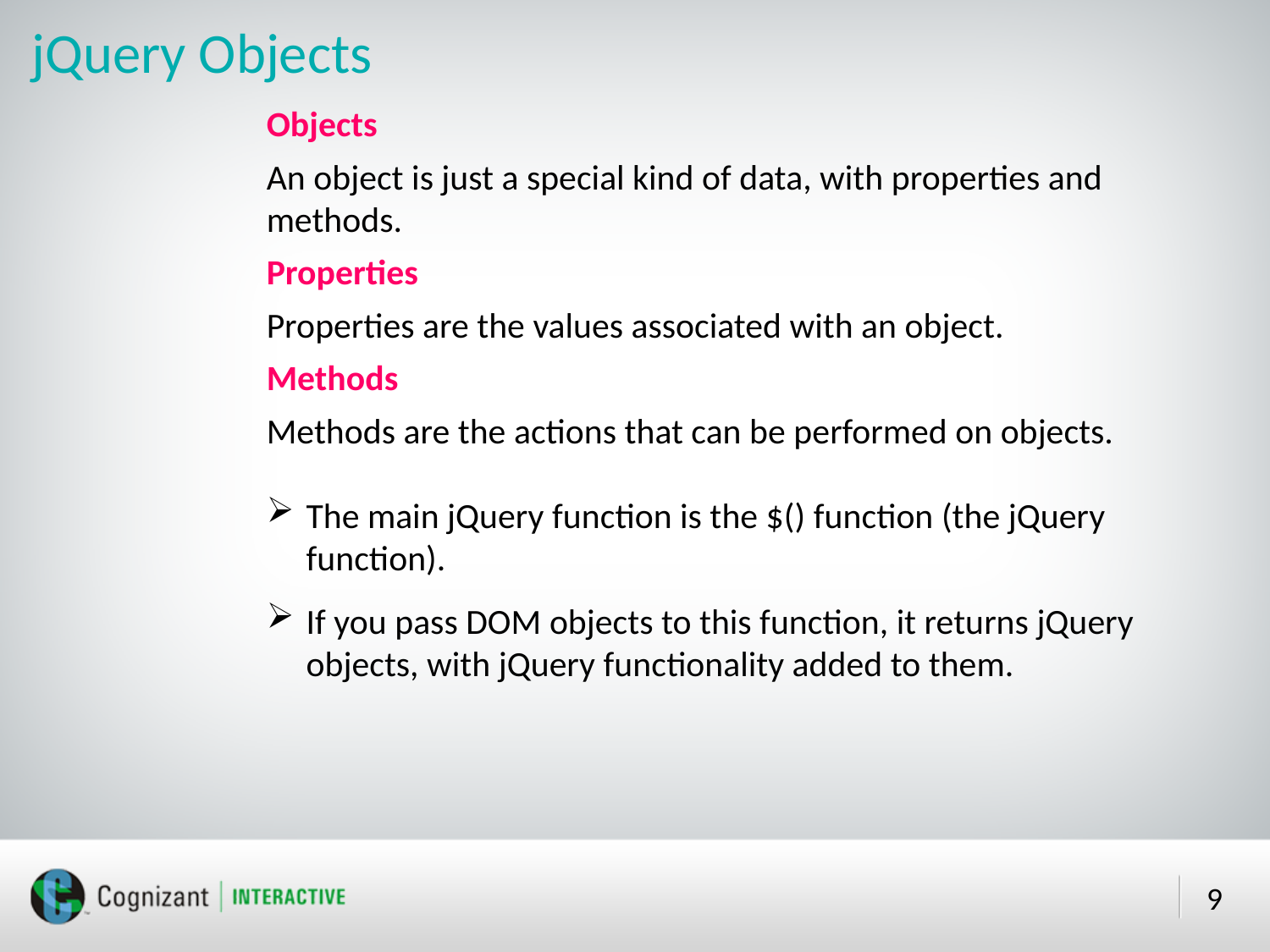

# jQuery Objects
Objects
An object is just a special kind of data, with properties and methods.
Properties
Properties are the values associated with an object.
Methods
Methods are the actions that can be performed on objects.

The main jQuery function is the $() function (the jQuery function).
If you pass DOM objects to this function, it returns jQuery objects, with jQuery functionality added to them.
9